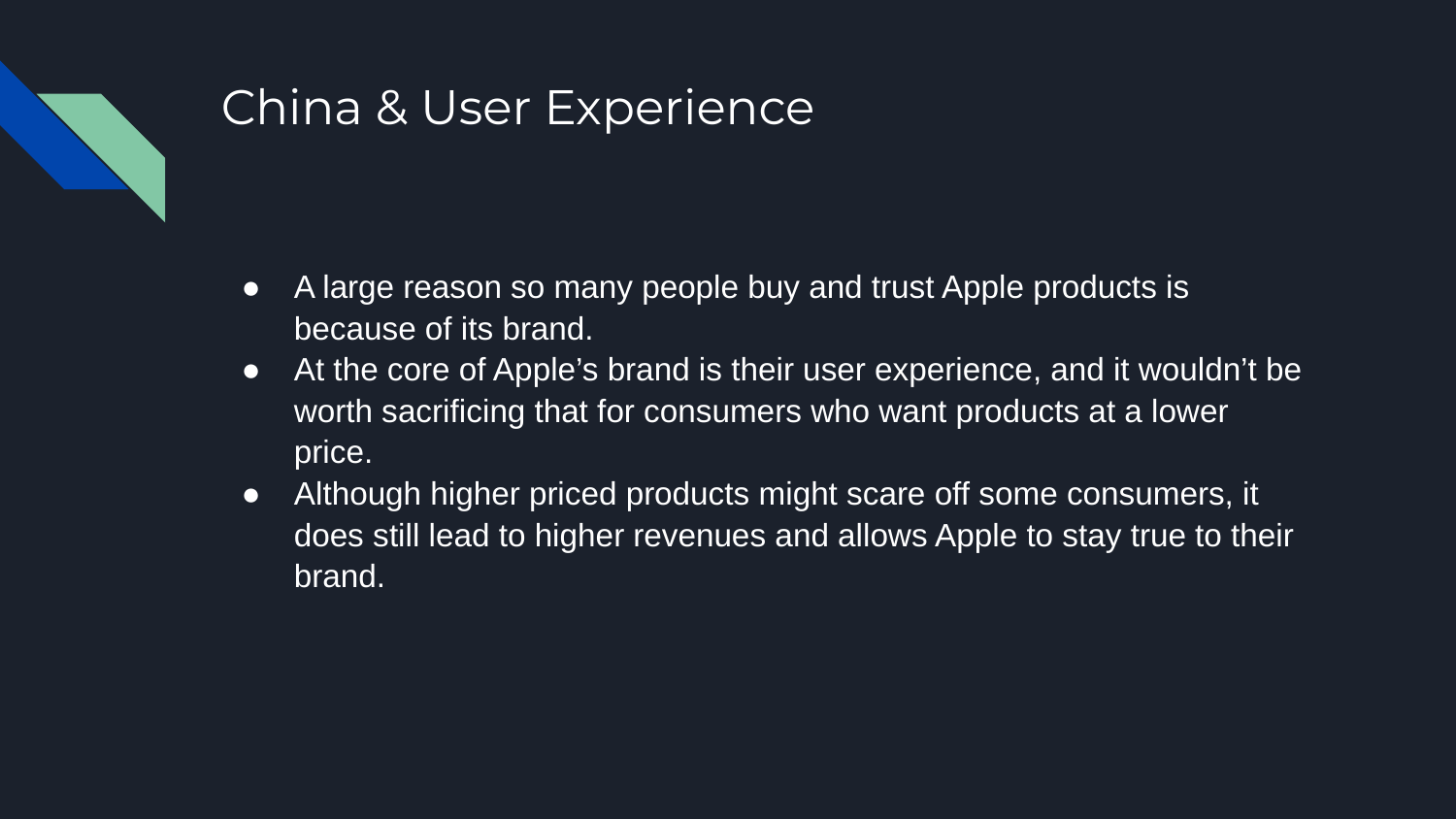

# China & User Experience
A large reason so many people buy and trust Apple products is because of its brand.
At the core of Apple’s brand is their user experience, and it wouldn’t be worth sacrificing that for consumers who want products at a lower price.
Although higher priced products might scare off some consumers, it does still lead to higher revenues and allows Apple to stay true to their brand.